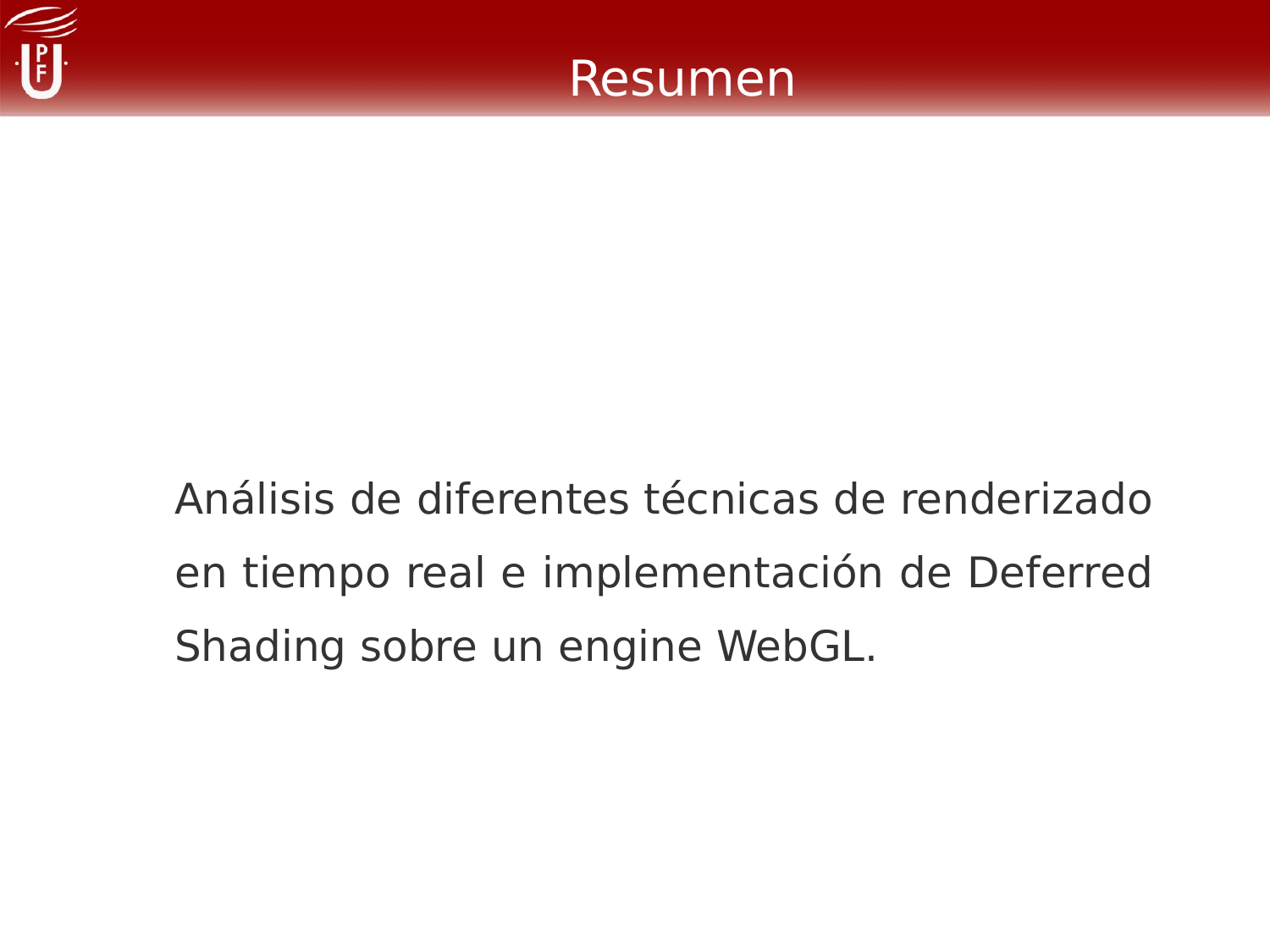

# Resumen
Análisis de diferentes técnicas de renderizado en tiempo real e implementación de Deferred Shading sobre un engine WebGL.